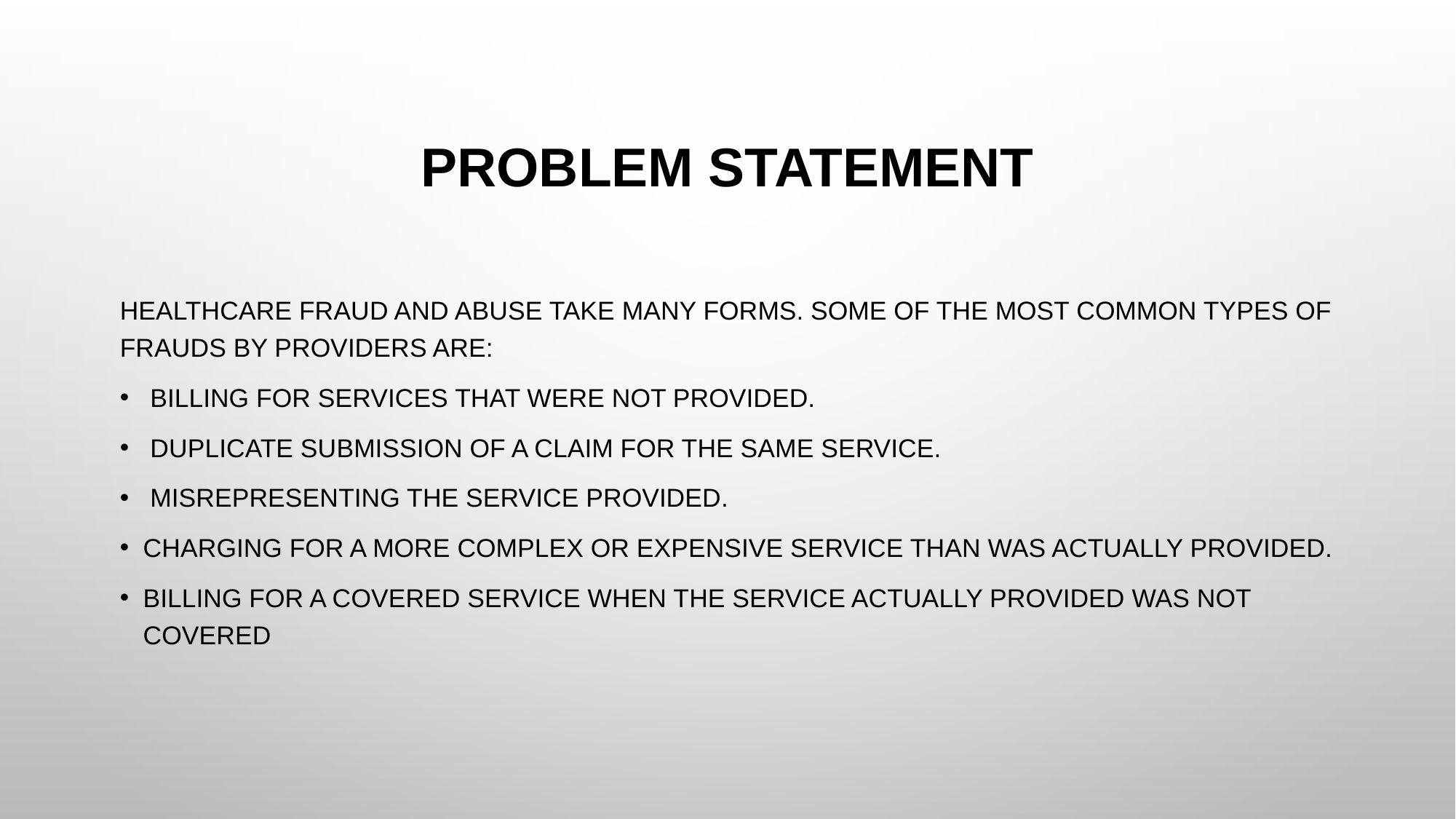

# Problem Statement
Healthcare fraud and abuse take many forms. Some of the most common types of frauds by providers are:
 Billing for services that were not provided.
 Duplicate submission of a claim for the same service.
 Misrepresenting the service provided.
Charging for a more complex or expensive service than was actually provided.
Billing for a covered service when the service actually provided was not covered